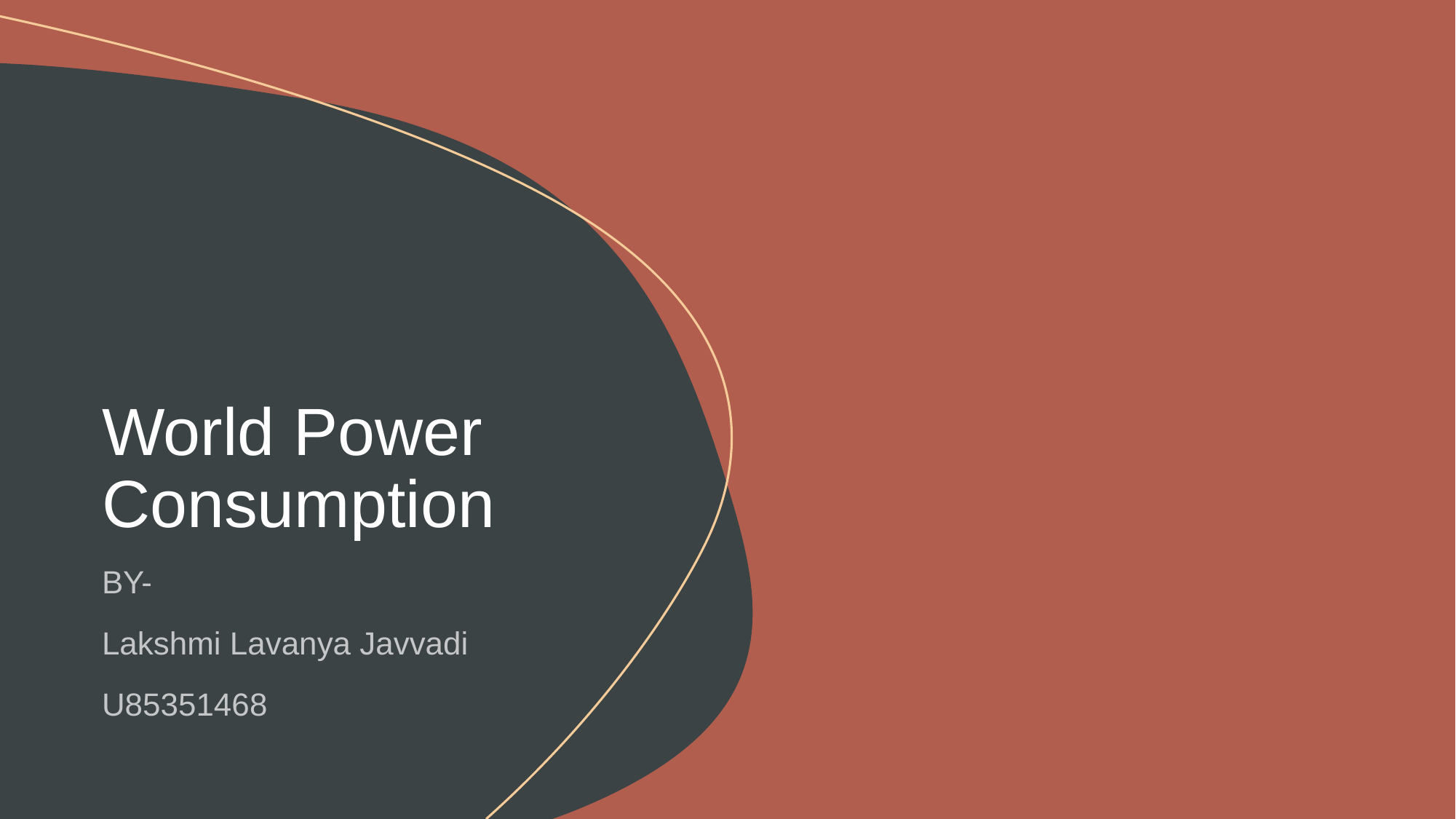

# World Power Consumption
BY-
Lakshmi Lavanya Javvadi
U85351468